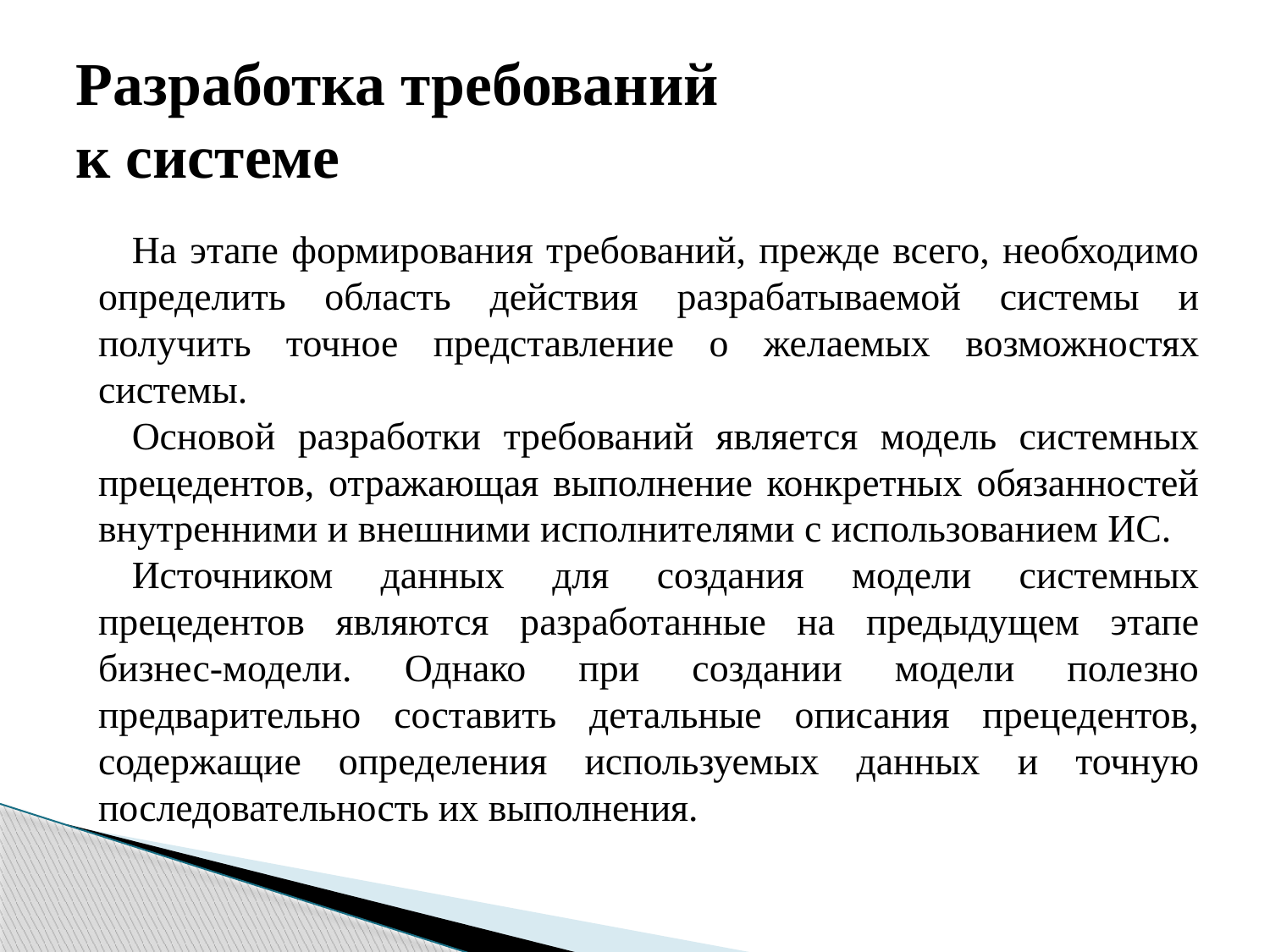

# Разработка требований к системе
На этапе формирования требований, прежде всего, необходимо определить область действия разрабатываемой системы и получить точное представление о желаемых возможностях системы.
Основой разработки требований является модель системных прецедентов, отражающая выполнение конкретных обязанностей внутренними и внешними исполнителями с использованием ИС.
Источником данных для создания модели системных прецедентов являются разработанные на предыдущем этапе бизнес-модели. Однако при создании модели полезно предварительно составить детальные описания прецедентов, содержащие определения используемых данных и точную последовательность их выполнения.